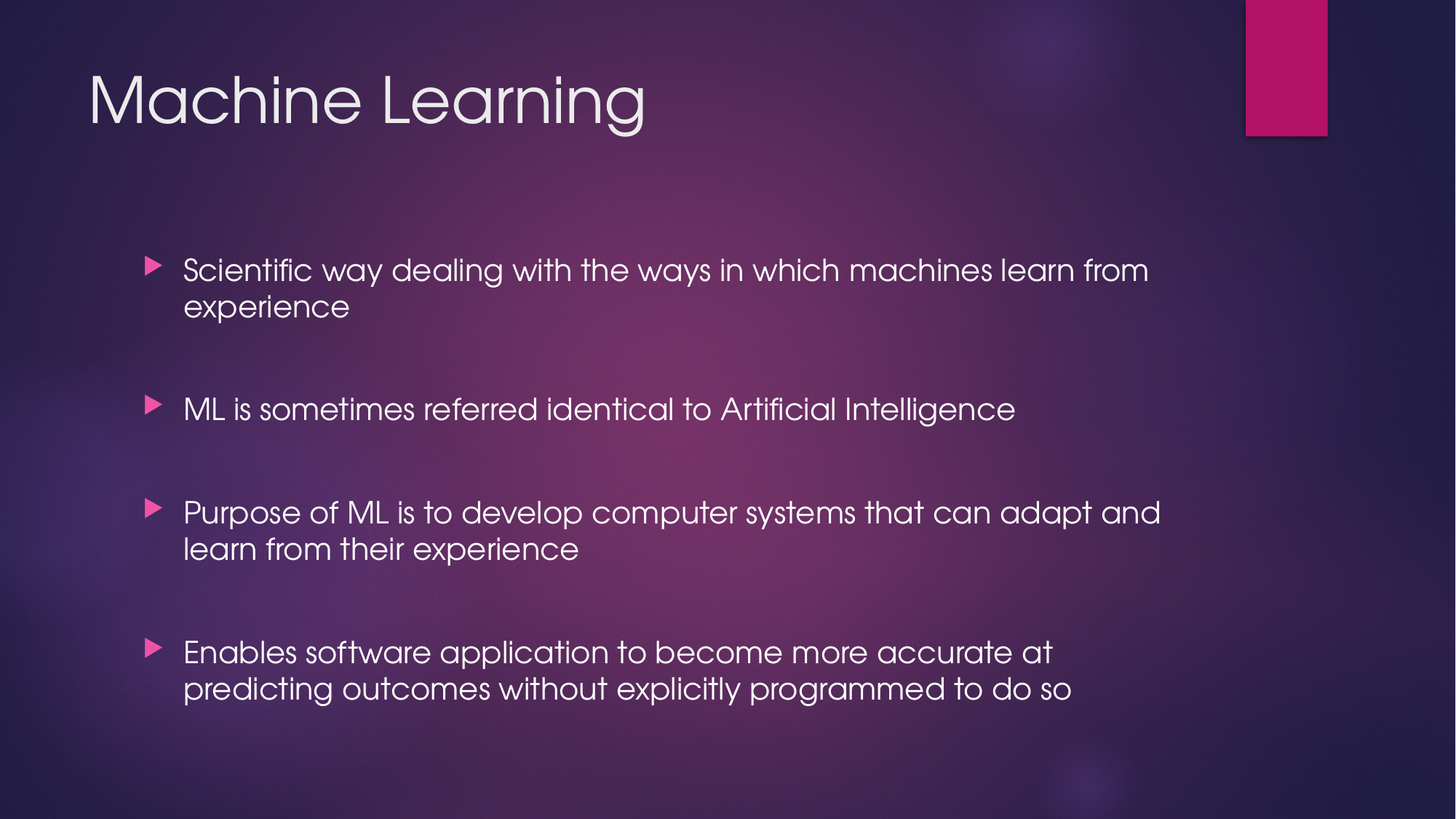

# Machine Learning
Scientific way dealing with the ways in which machines learn from experience

ML is sometimes referred identical to Artificial Intelligence

Purpose of ML is to develop computer systems that can adapt and learn from their experience

Enables software application to become more accurate at predicting outcomes without explicitly programmed to do so